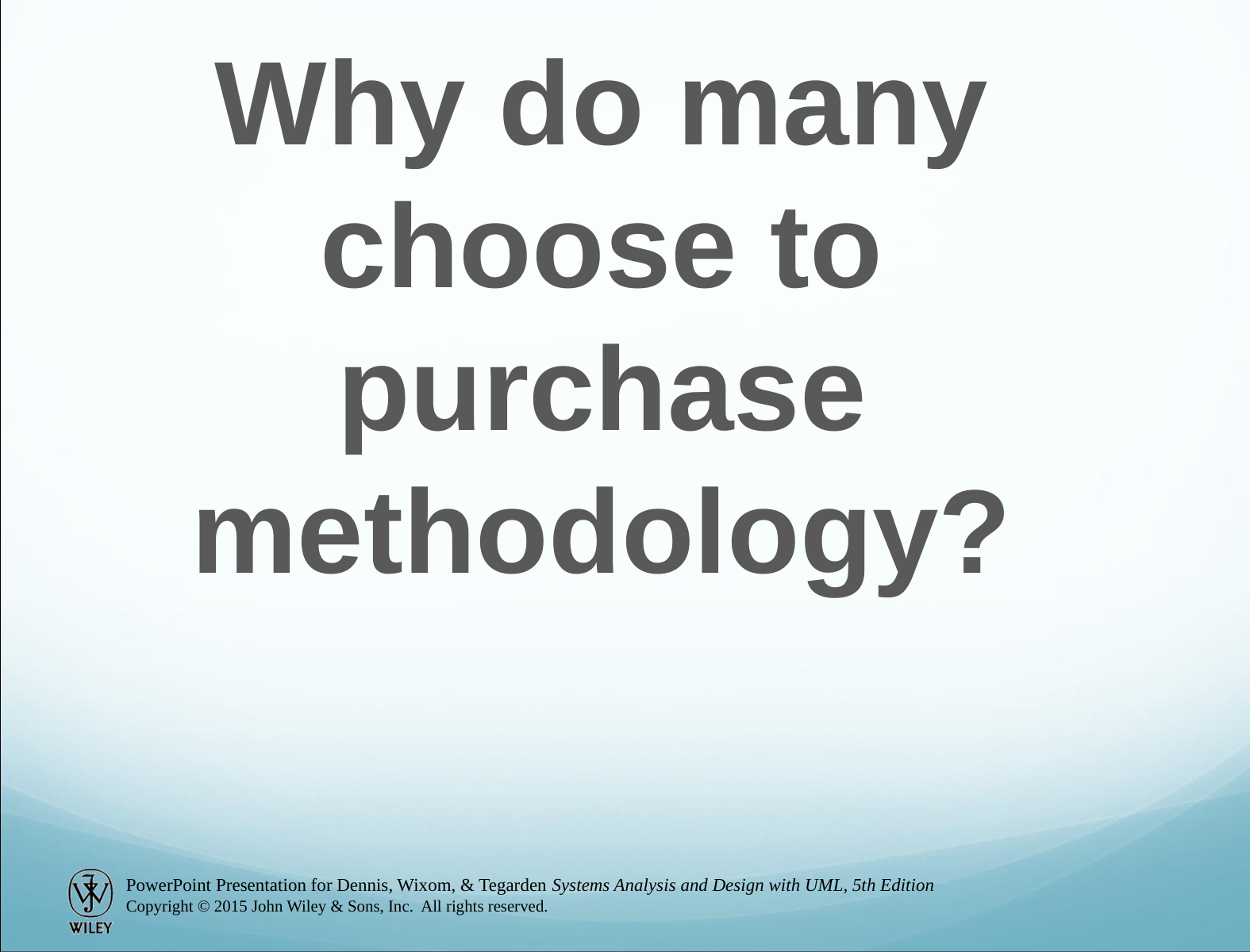

Why do many choose to purchase methodology?